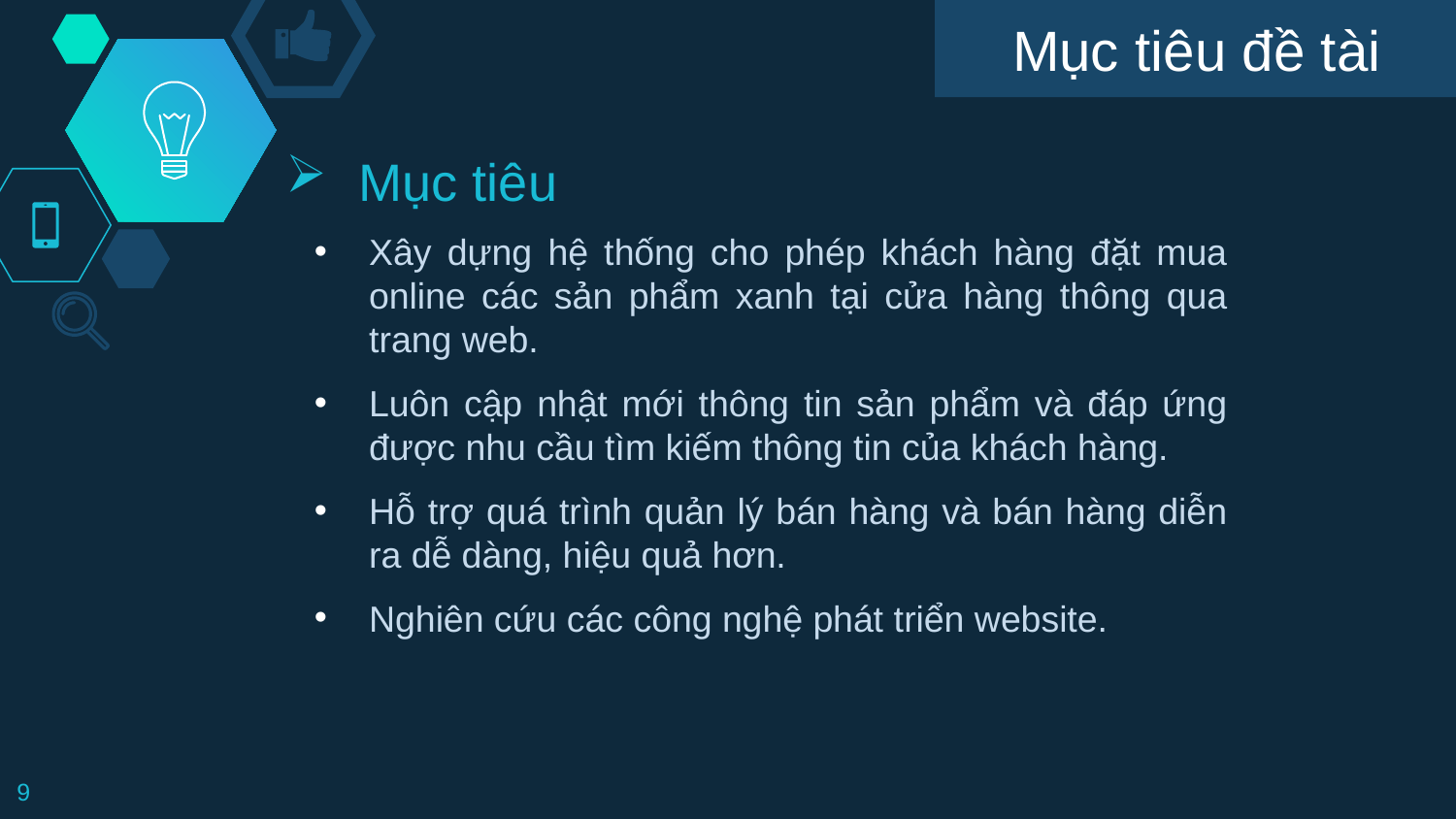

# Mục tiêu đề tài
Mục tiêu
Xây dựng hệ thống cho phép khách hàng đặt mua online các sản phẩm xanh tại cửa hàng thông qua trang web.
Luôn cập nhật mới thông tin sản phẩm và đáp ứng được nhu cầu tìm kiếm thông tin của khách hàng.
Hỗ trợ quá trình quản lý bán hàng và bán hàng diễn ra dễ dàng, hiệu quả hơn.
Nghiên cứu các công nghệ phát triển website.
9